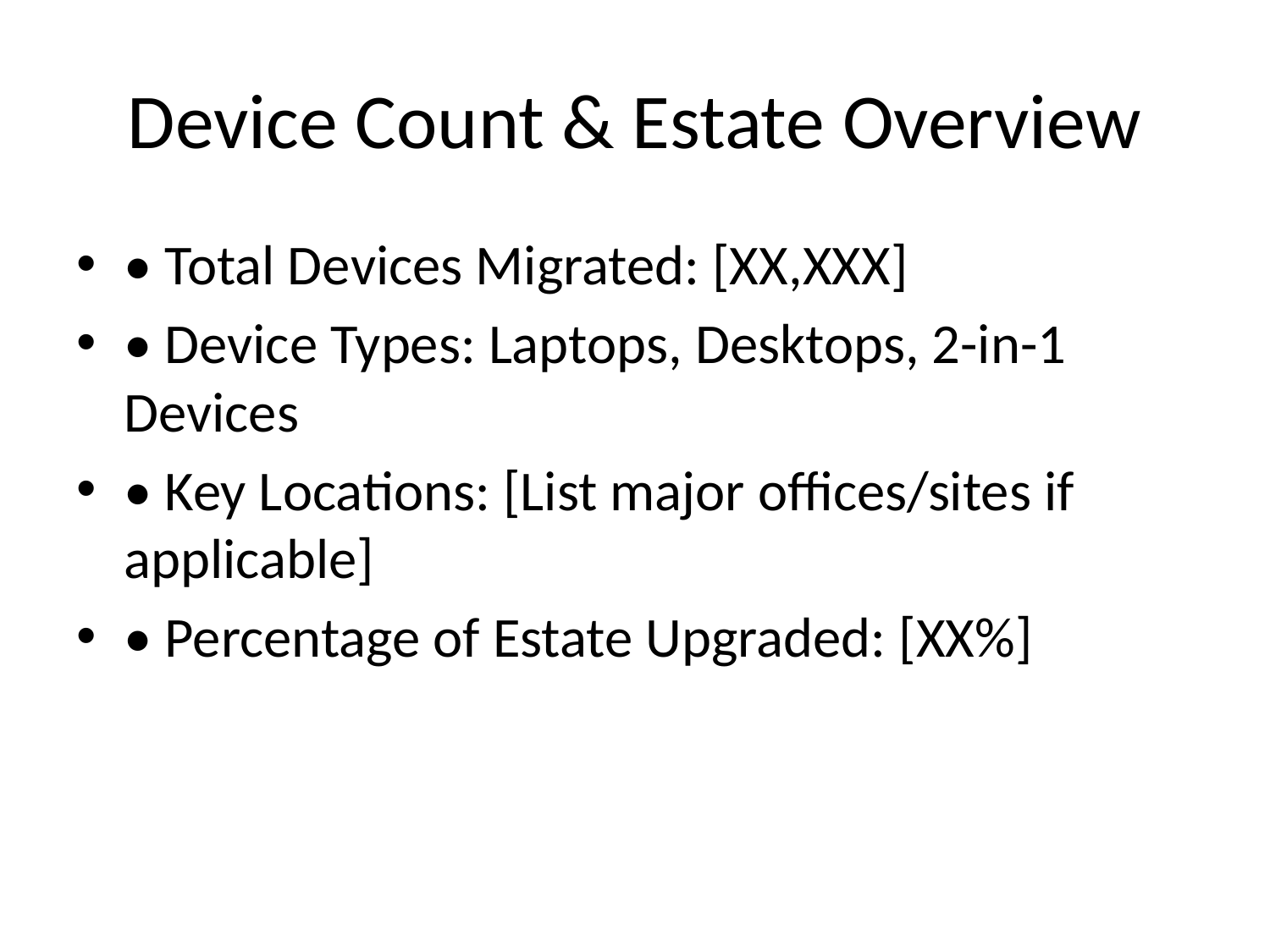

# Device Count & Estate Overview
• Total Devices Migrated: [XX,XXX]
• Device Types: Laptops, Desktops, 2-in-1 Devices
• Key Locations: [List major offices/sites if applicable]
• Percentage of Estate Upgraded: [XX%]